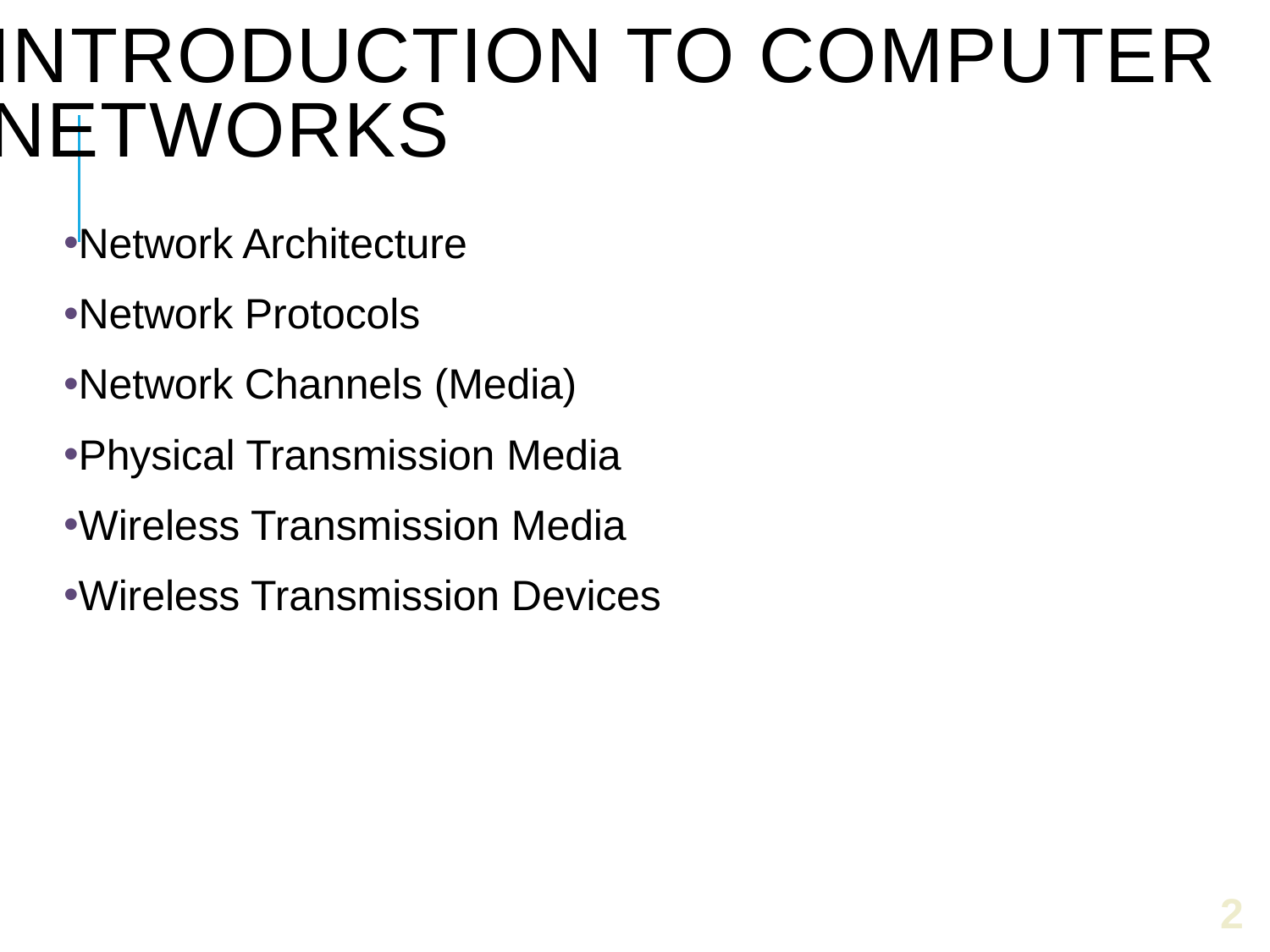

# Introduction to Computer Networks
Network Architecture
Network Protocols
Network Channels (Media)
Physical Transmission Media
Wireless Transmission Media
Wireless Transmission Devices

2